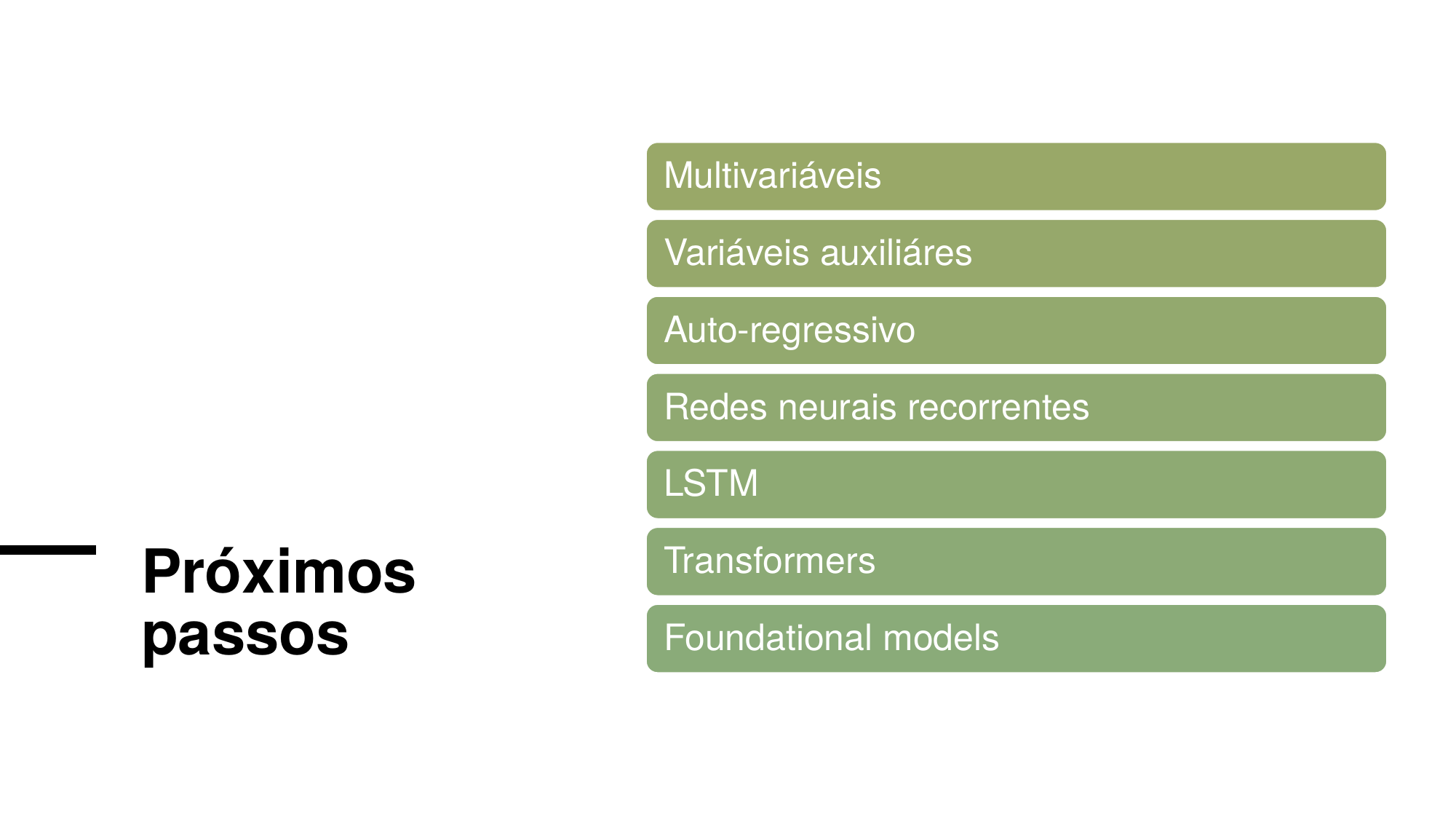

Multivariáveis
Variáveis auxiliáres
Auto-regressivo
Redes neurais recorrentes
LSTM
Transformers
Foundational models
# Próximos passos